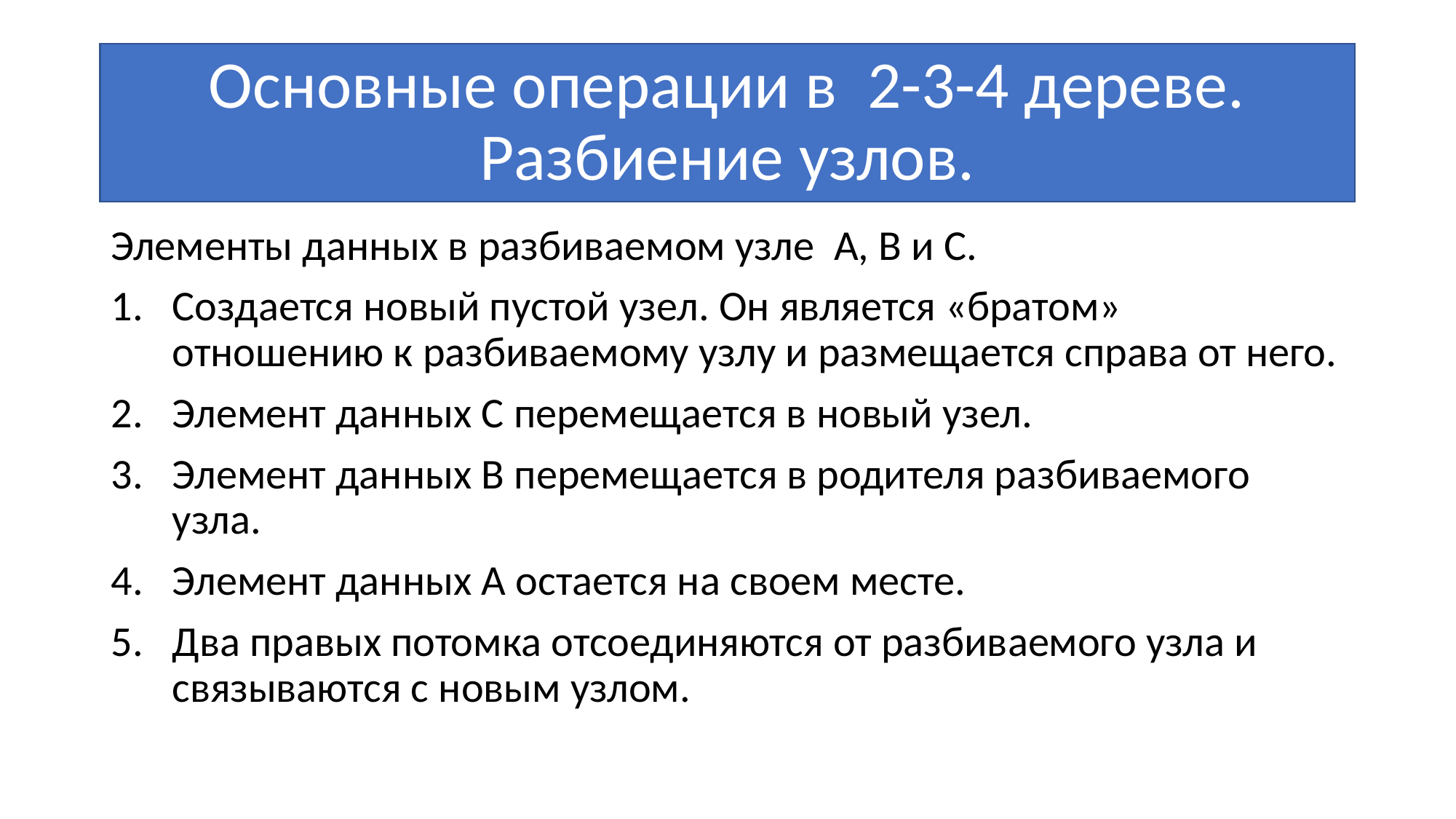

# Основные операции в  2-3-4 дереве. Разбиение узлов.
Элементы данных в разбиваемом узле  A, B и C.
Создается новый пустой узел. Он является «братом»  отношению к разбиваемому узлу и размещается справа от него.
Элемент данных C перемещается в новый узел.
Элемент данных B перемещается в родителя разбиваемого узла.
Элемент данных A остается на своем месте.
Два правых потомка отсоединяются от разбиваемого узла и связываются с новым узлом.